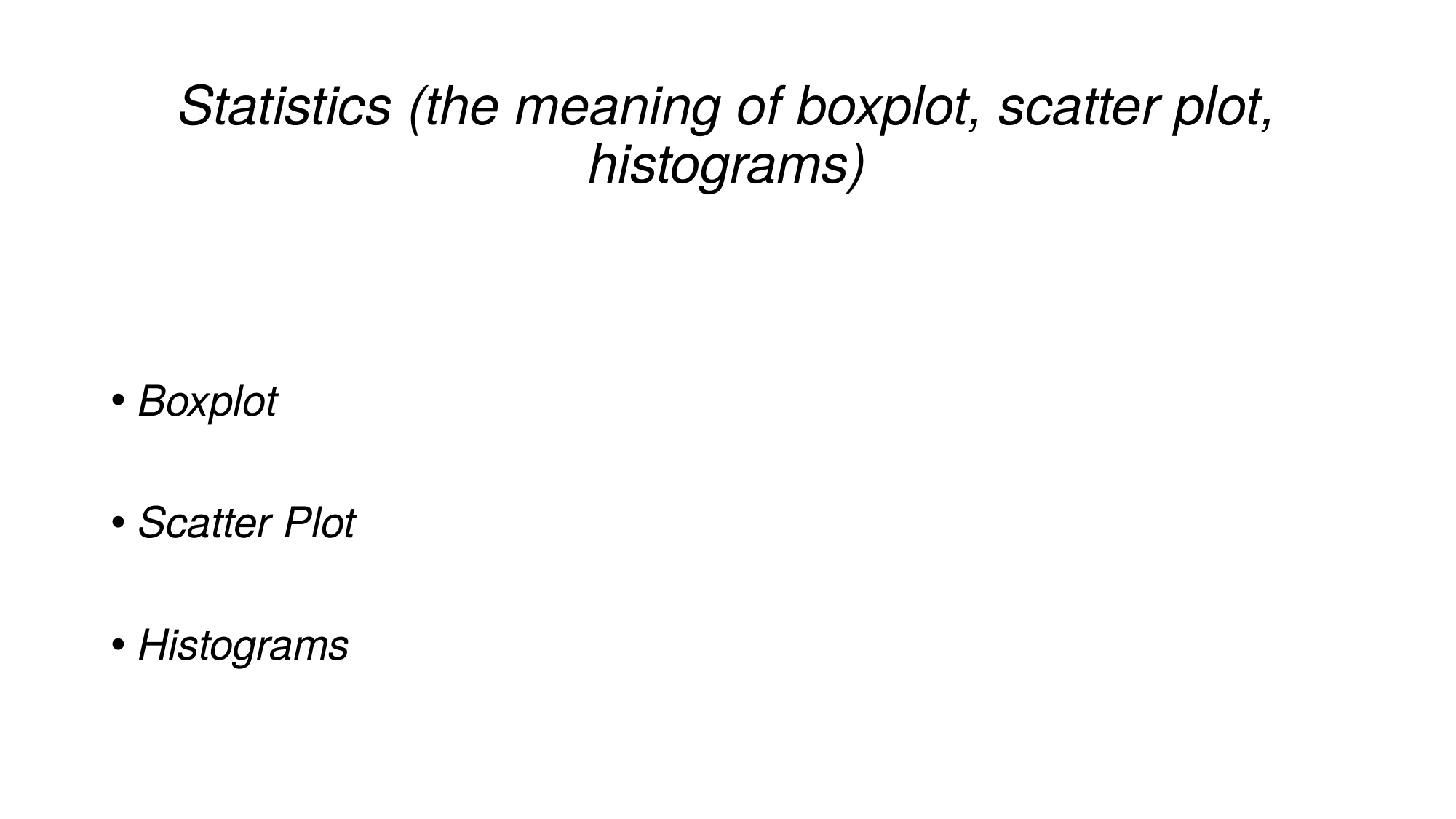

# Statistics (the meaning of boxplot, scatter plot, histograms)

Boxplot

Scatter Plot

Histograms